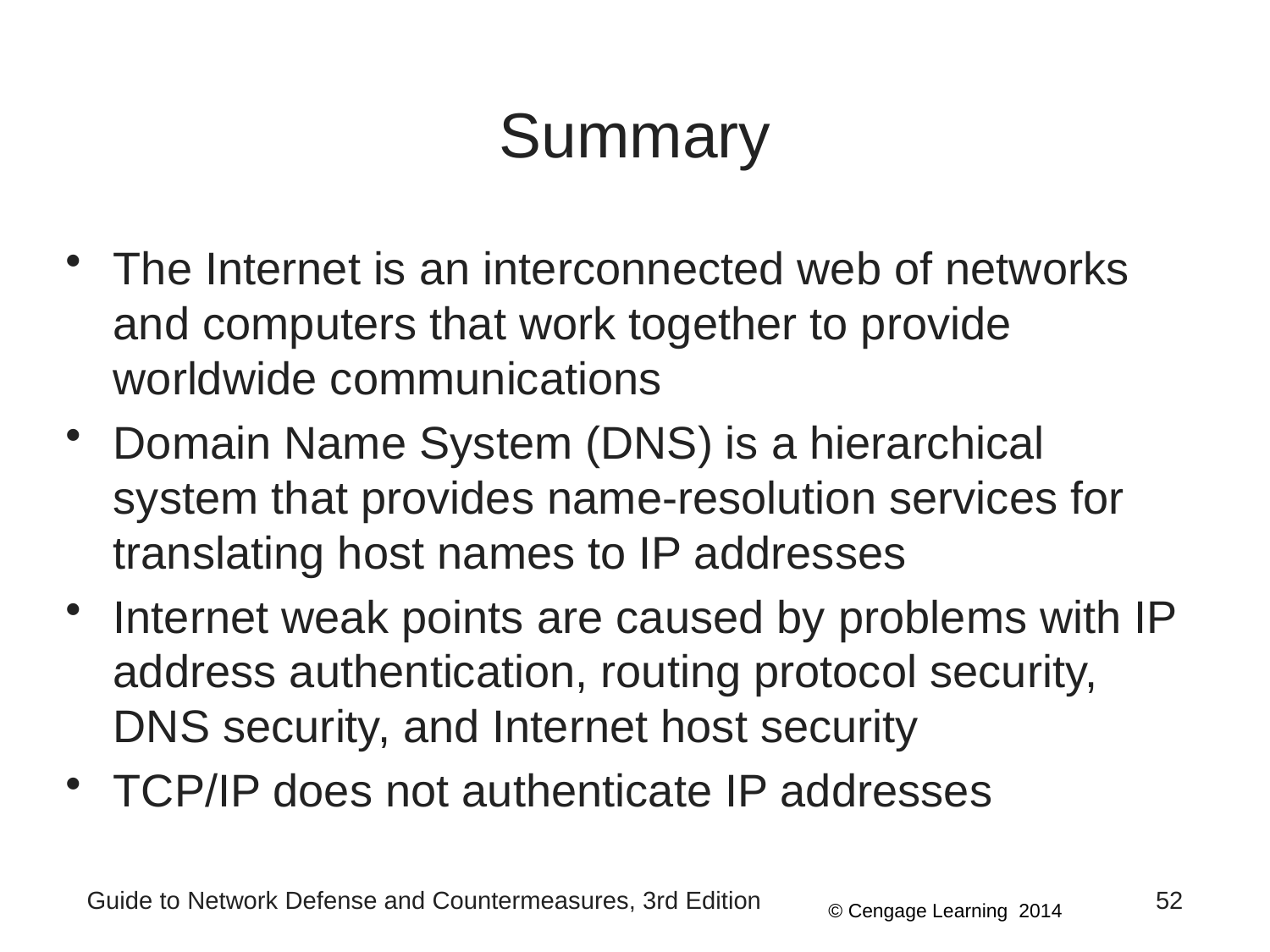

# Summary
The Internet is an interconnected web of networks and computers that work together to provide worldwide communications
Domain Name System (DNS) is a hierarchical system that provides name-resolution services for translating host names to IP addresses
Internet weak points are caused by problems with IP address authentication, routing protocol security, DNS security, and Internet host security
TCP/IP does not authenticate IP addresses
Guide to Network Defense and Countermeasures, 3rd Edition
52